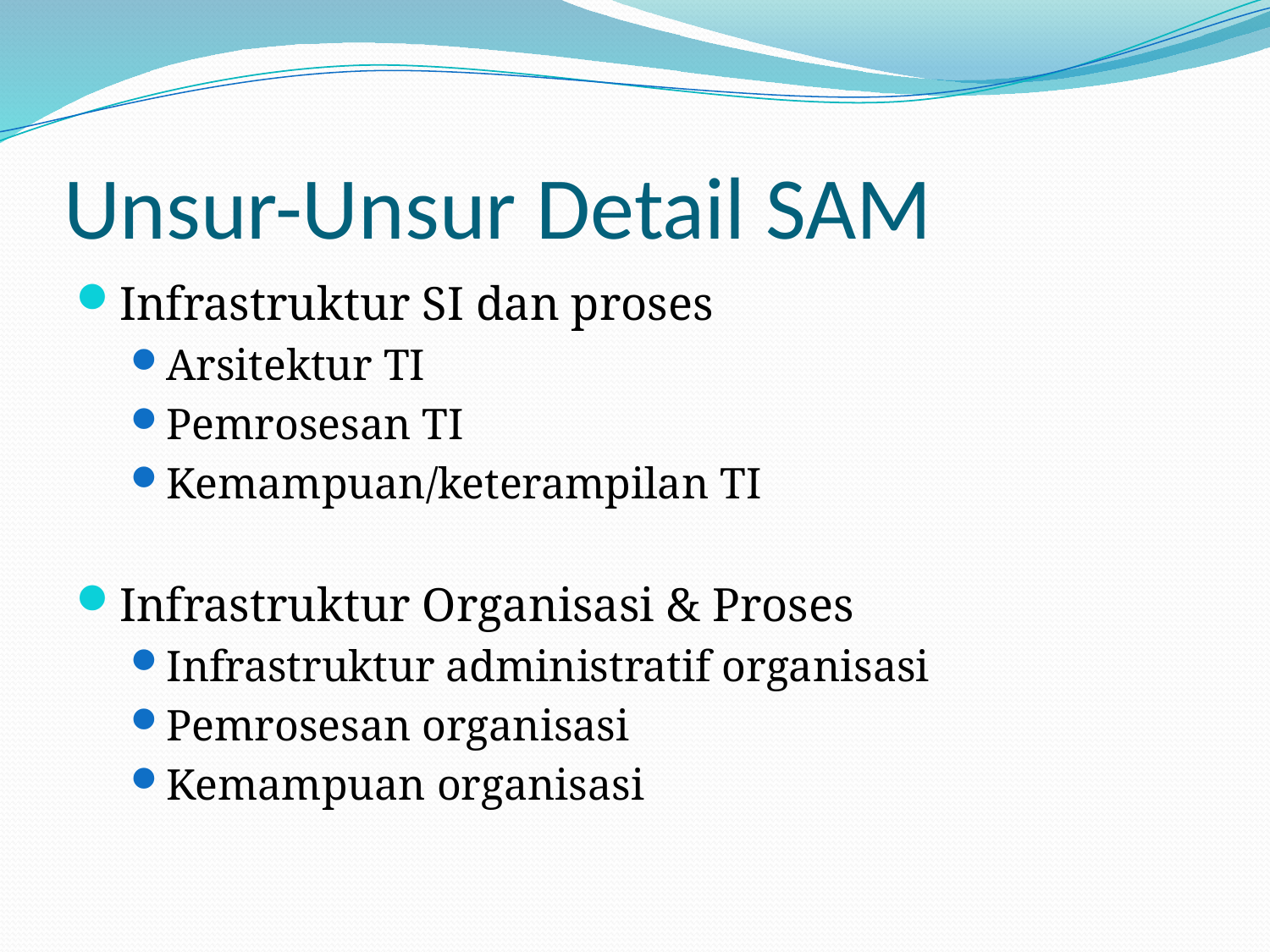

# Unsur-Unsur Detail SAM
Infrastruktur SI dan proses
Arsitektur TI
Pemrosesan TI
Kemampuan/keterampilan TI

Infrastruktur Organisasi & Proses
Infrastruktur administratif organisasi
Pemrosesan organisasi
Kemampuan organisasi